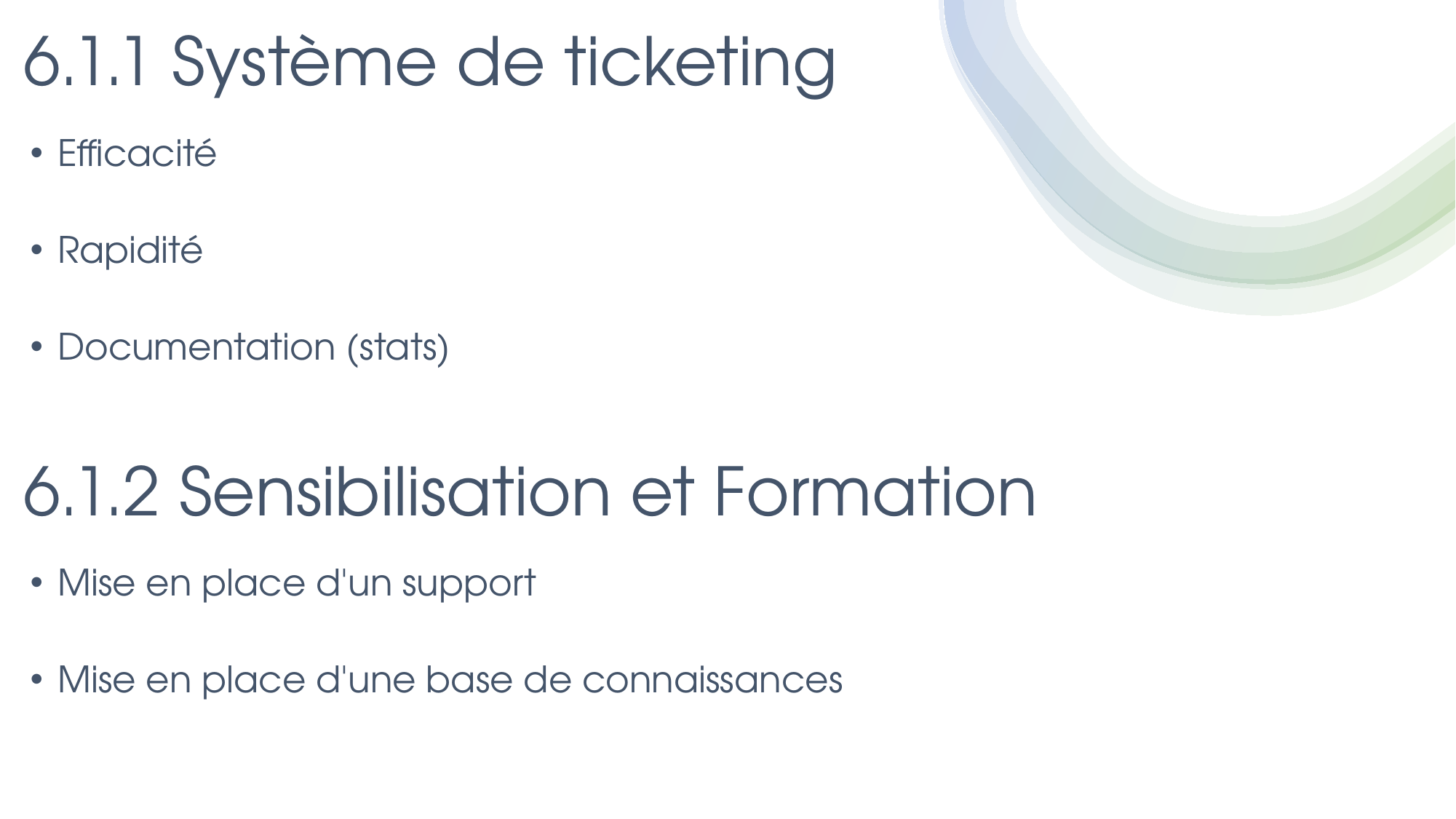

6.1.1 Système de ticketing

Efficacité

Rapidité

Documentation (stats)

6.1.2 Sensibilisation et Formation

Mise en place d'un support

Mise en place d'une base de connaissances